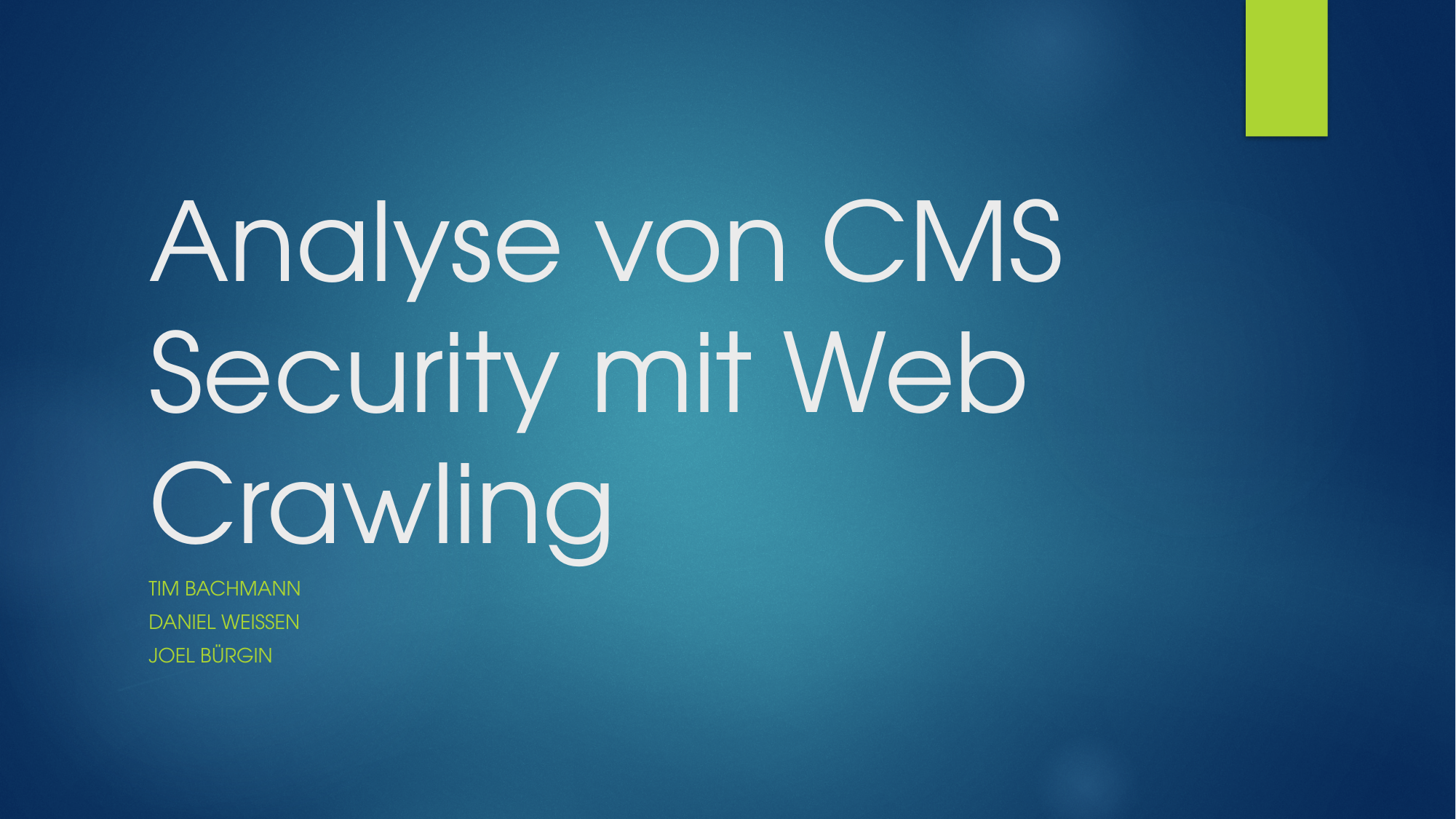

# Analyse von CMS Security mit Web Crawling
Tim Bachmann
Daniel Weissen
Joel Bürgin